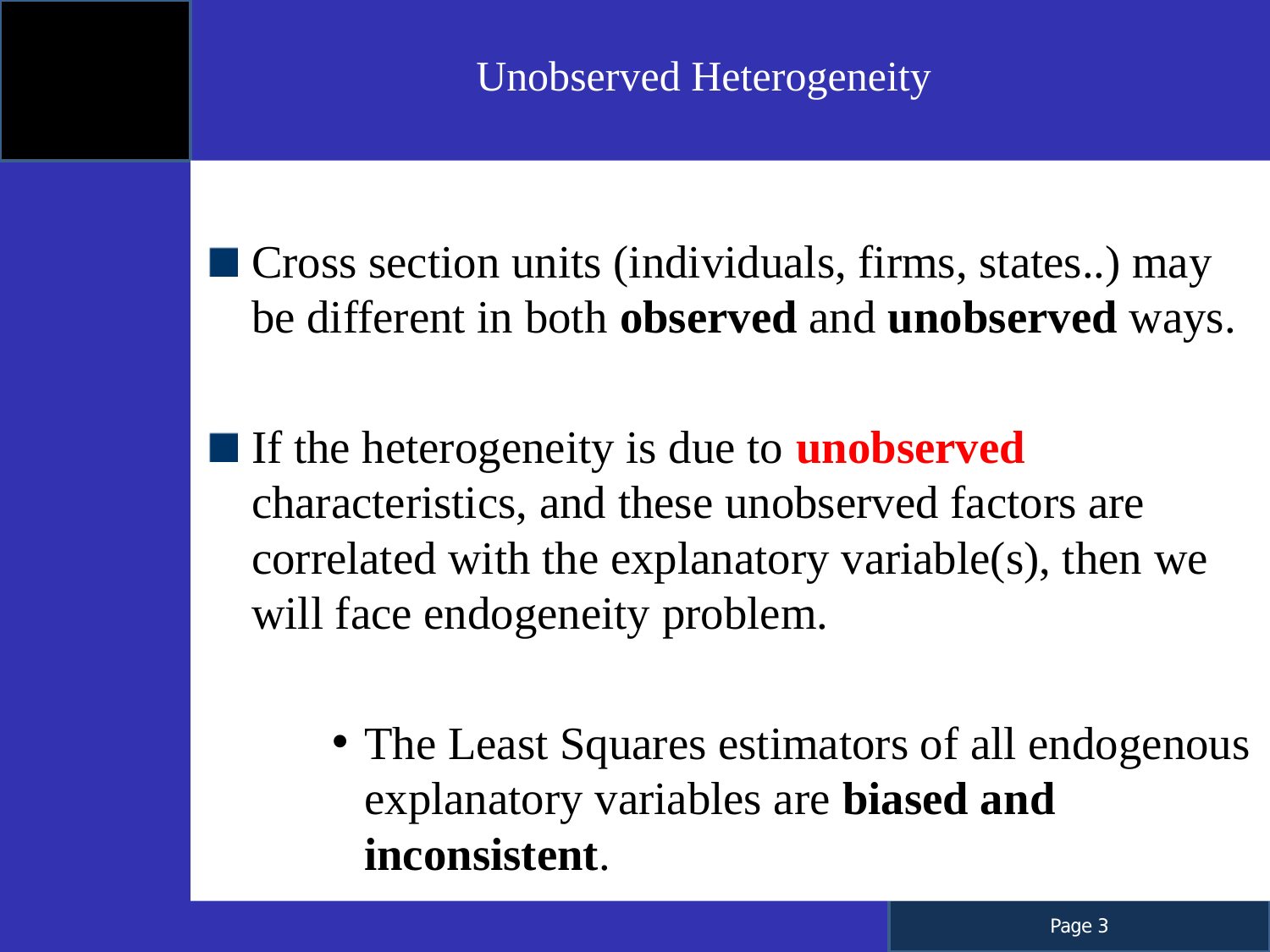

Unobserved Heterogeneity

Cross section units (individuals, firms, states..) may be different in both observed and unobserved ways.

If the heterogeneity is due to unobserved characteristics, and these unobserved factors are correlated with the explanatory variable(s), then we will face endogeneity problem.

The Least Squares estimators of all endogenous explanatory variables are biased and inconsistent.